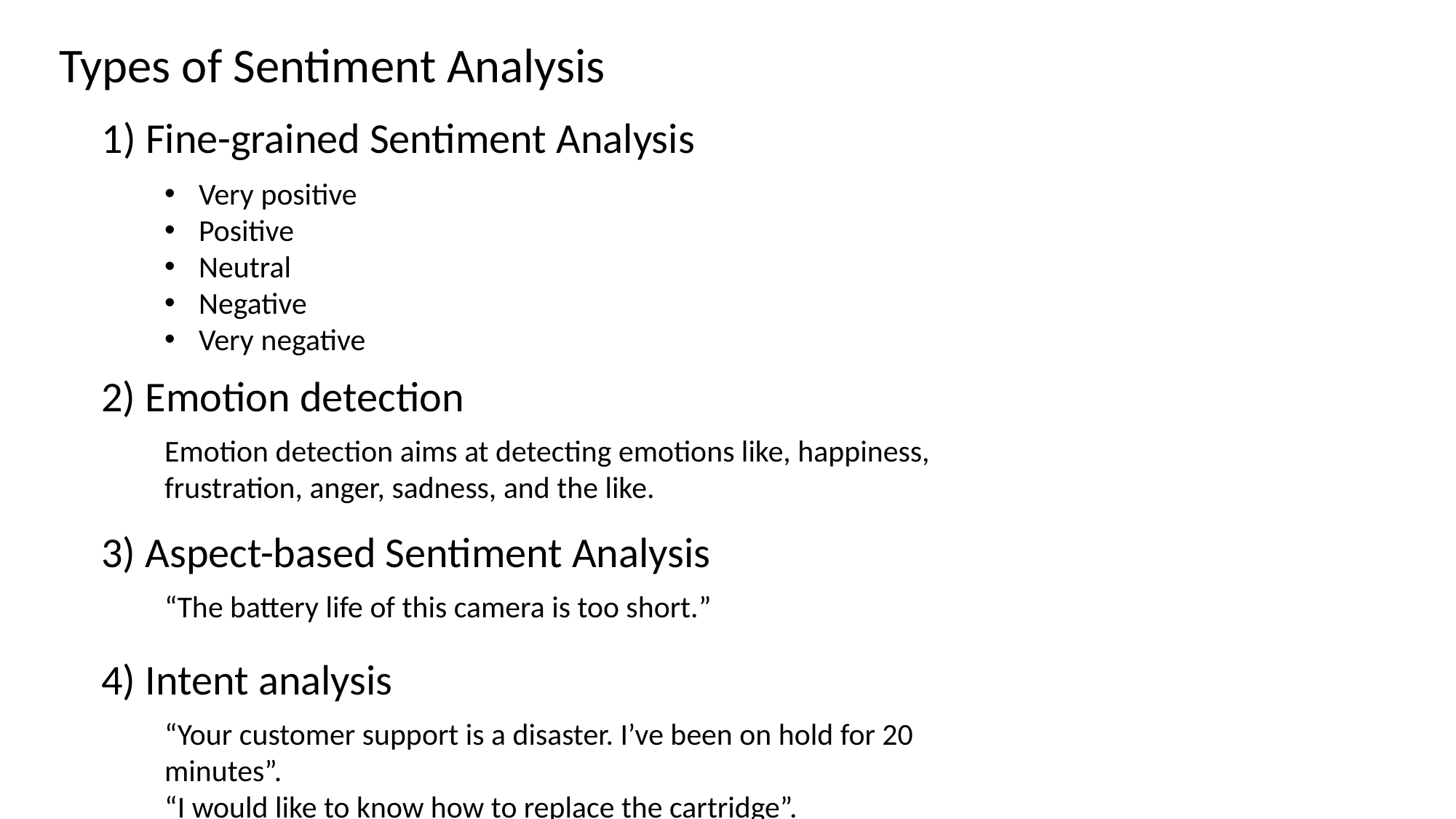

# Types of Sentiment Analysis
1) Fine-grained Sentiment Analysis
Very positive
Positive
Neutral
Negative
Very negative
2) Emotion detection
Emotion detection aims at detecting emotions like, happiness, frustration, anger, sadness, and the like.
3) Aspect-based Sentiment Analysis
“The battery life of this camera is too short.”
4) Intent analysis
“Your customer support is a disaster. I’ve been on hold for 20 minutes”.
“I would like to know how to replace the cartridge”.